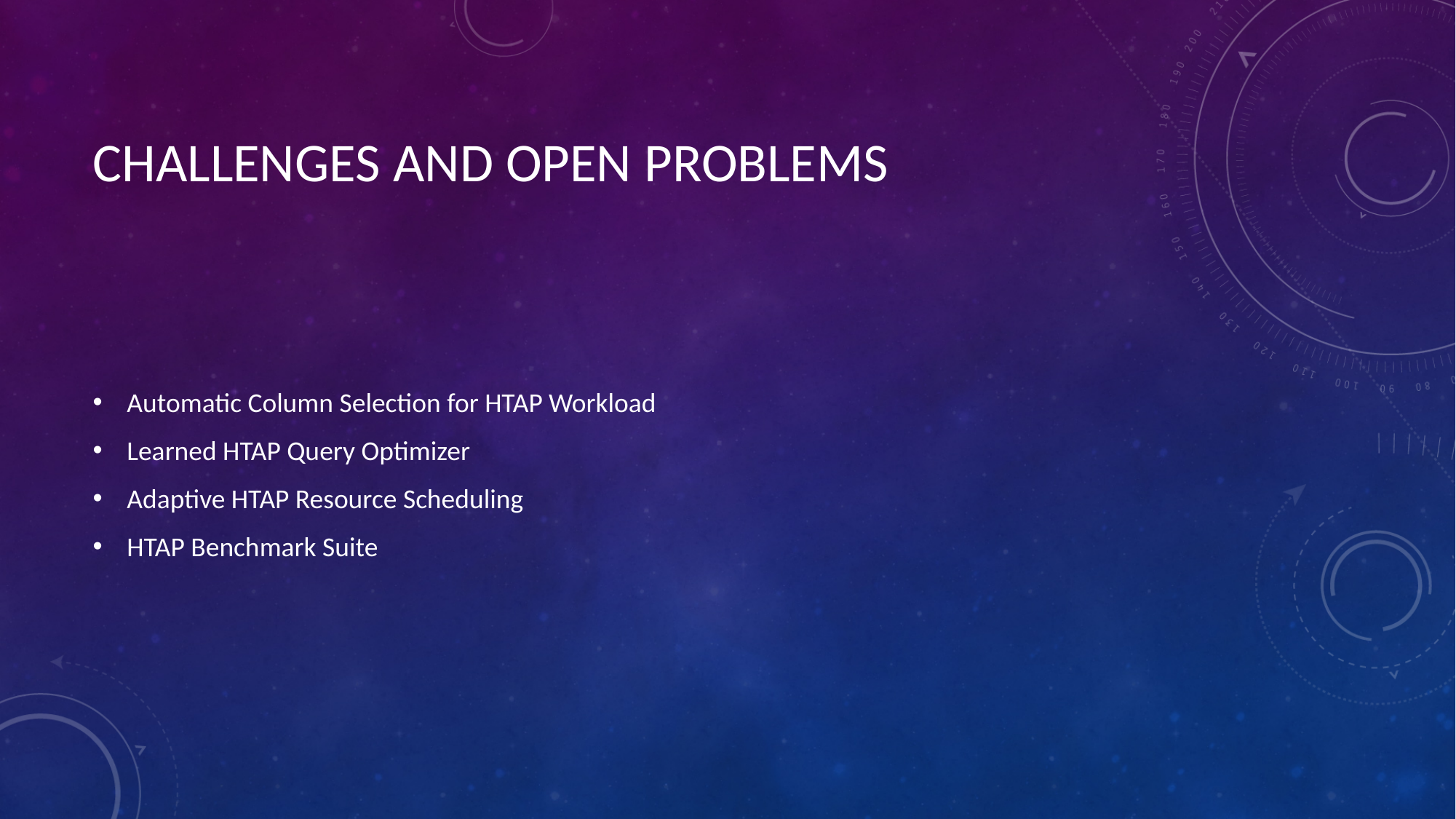

# Challenges and Open Problems
Automatic Column Selection for HTAP Workload
Learned HTAP Query Optimizer
Adaptive HTAP Resource Scheduling
HTAP Benchmark Suite